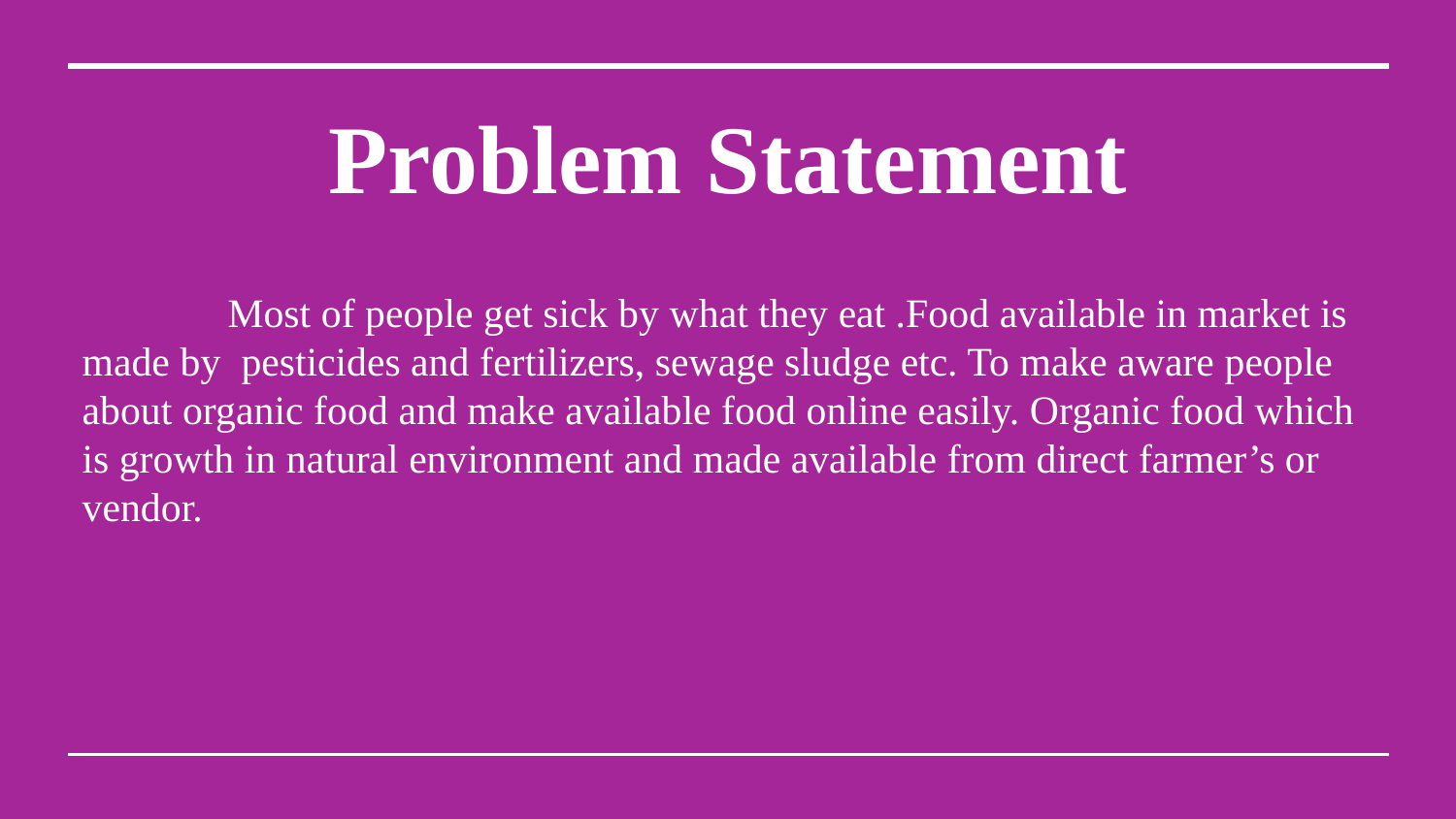

# Problem Statement
	Most of people get sick by what they eat .Food available in market is made by  pesticides and fertilizers, sewage sludge etc. To make aware people about organic food and make available food online easily. Organic food which is growth in natural environment and made available from direct farmer’s or vendor.